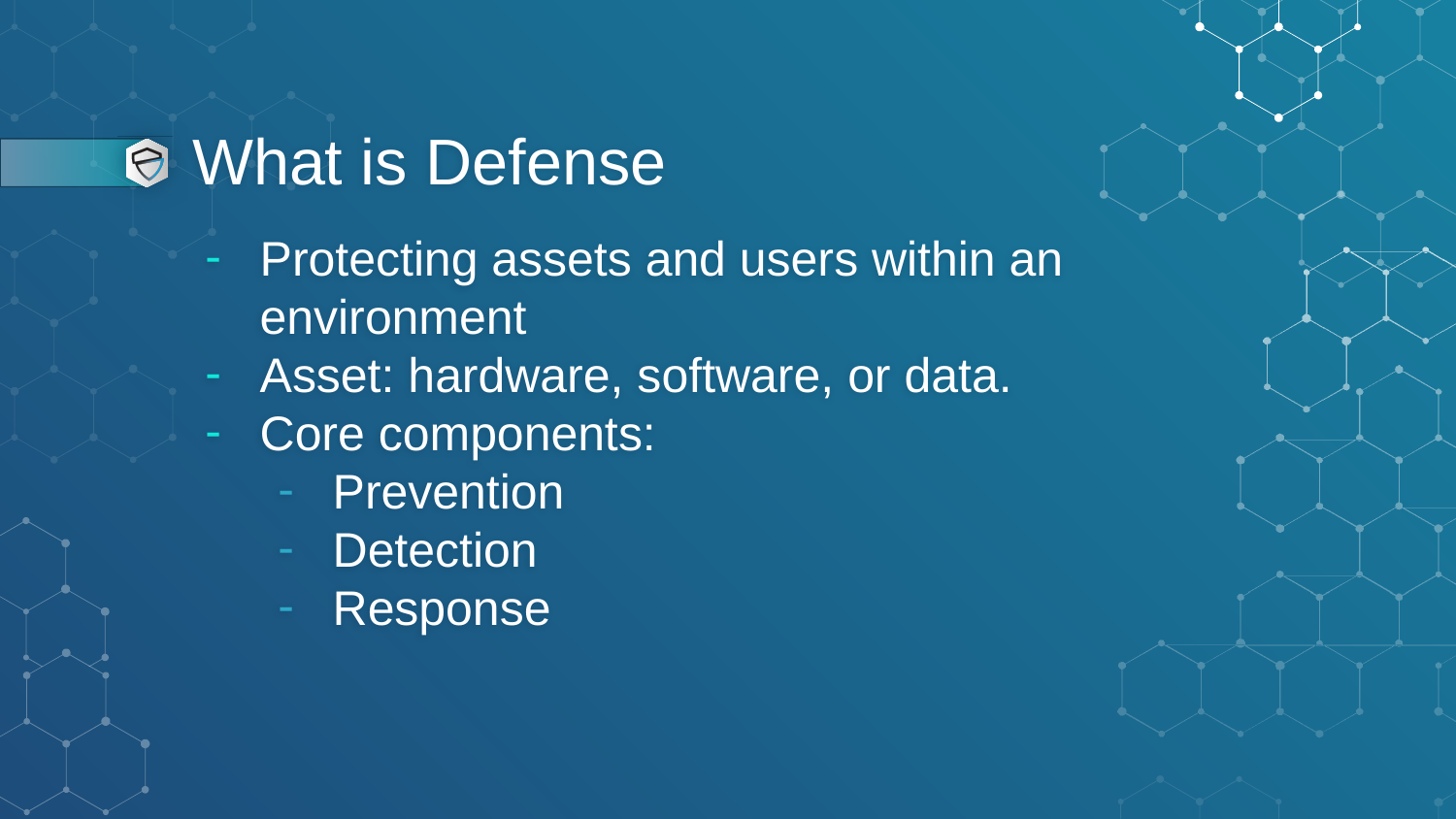

# What is Defense
Protecting assets and users within an environment
Asset: hardware, software, or data.
Core components:
Prevention
Detection
Response